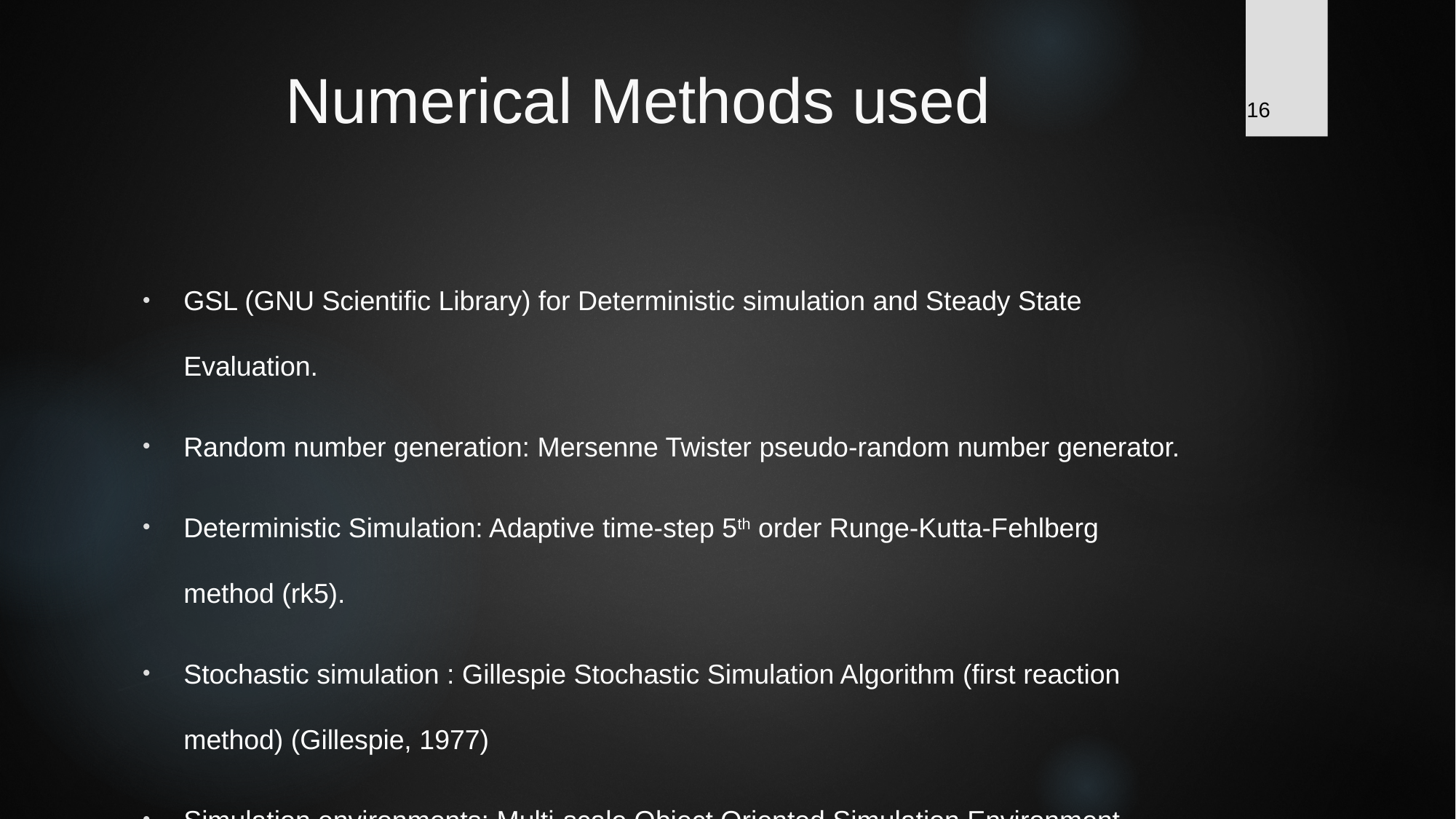

16
# Numerical Methods used
GSL (GNU Scientific Library) for Deterministic simulation and Steady State Evaluation.
Random number generation: Mersenne Twister pseudo-random number generator.
Deterministic Simulation: Adaptive time-step 5th order Runge-Kutta-Fehlberg method (rk5).
Stochastic simulation : Gillespie Stochastic Simulation Algorithm (first reaction method) (Gillespie, 1977)
Simulation environments: Multi-scale Object Oriented Simulation Environment (MOOSE)